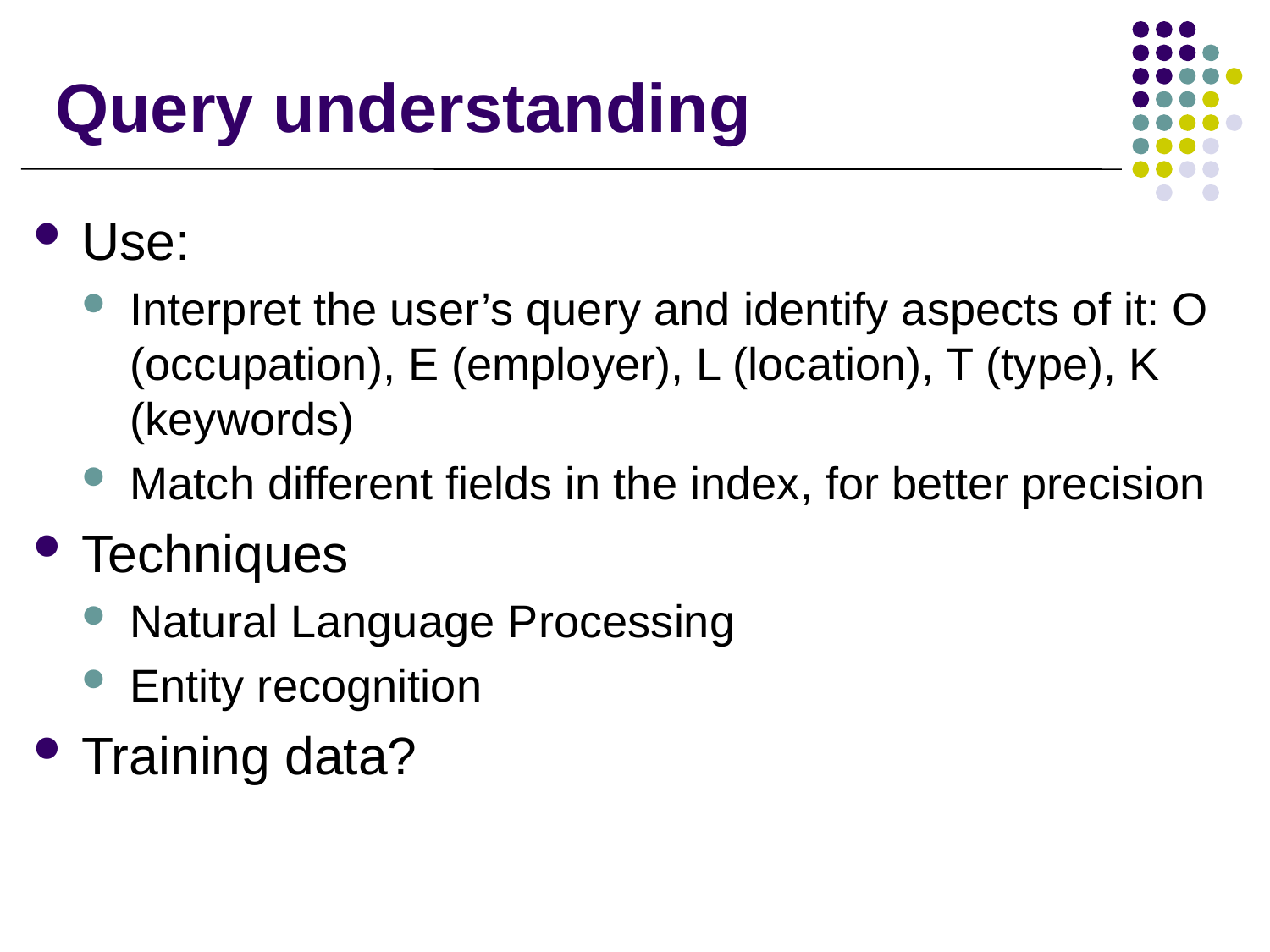

# Query understanding
Use:
Interpret the user’s query and identify aspects of it: O (occupation), E (employer), L (location), T (type), K (keywords)
Match different fields in the index, for better precision
Techniques
Natural Language Processing
Entity recognition
Training data?